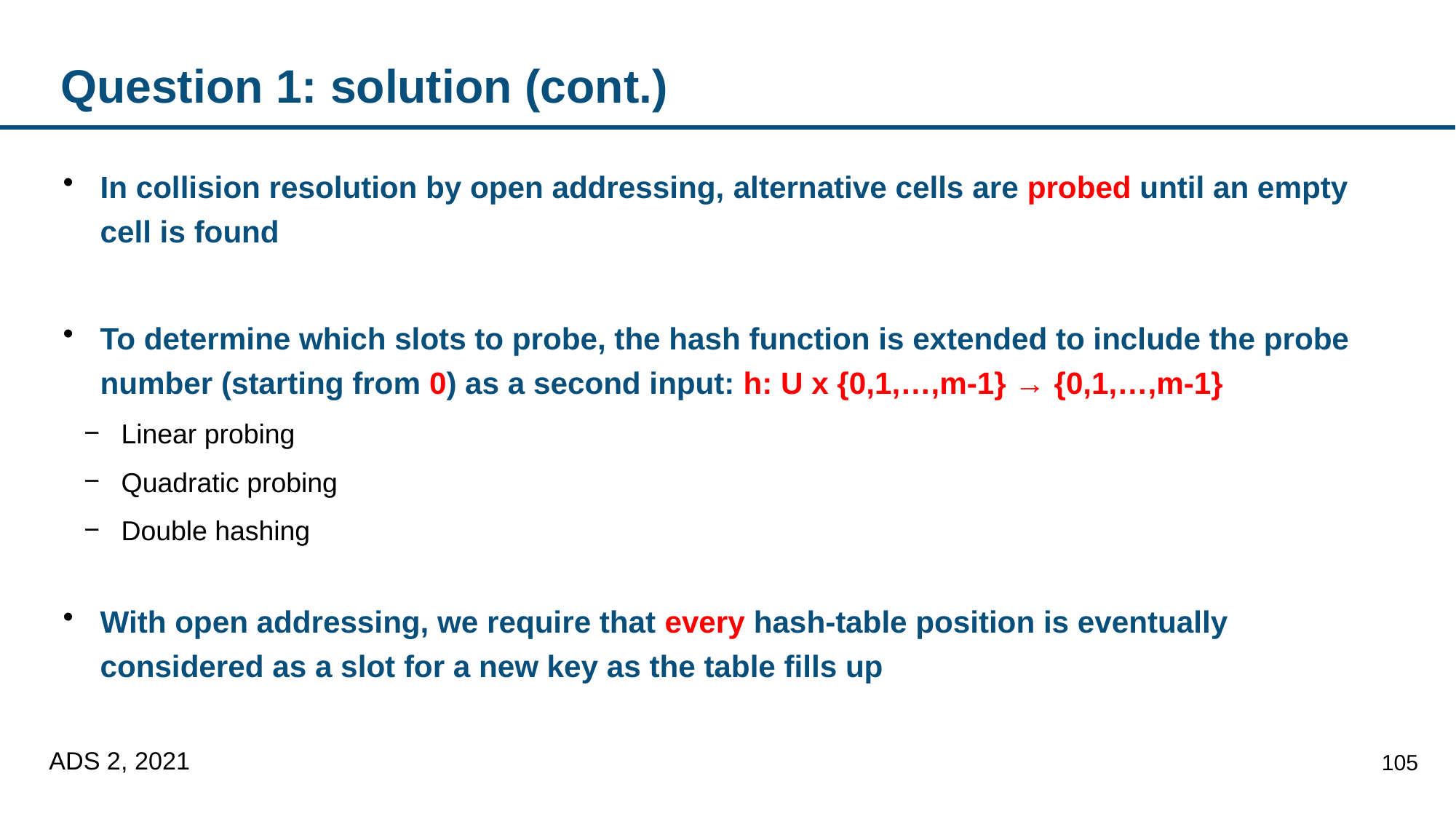

# Question 1: solution (cont.)
In collision resolution by open addressing, alternative cells are probed until an empty cell is found

To determine which slots to probe, the hash function is extended to include the probe number (starting from 0) as a second input: h: U x {0,1,…,m-1} → {0,1,…,m-1}
Linear probing
Quadratic probing
Double hashing
With open addressing, we require that every hash-table position is eventually considered as a slot for a new key as the table fills up
ADS 2, 2021
105